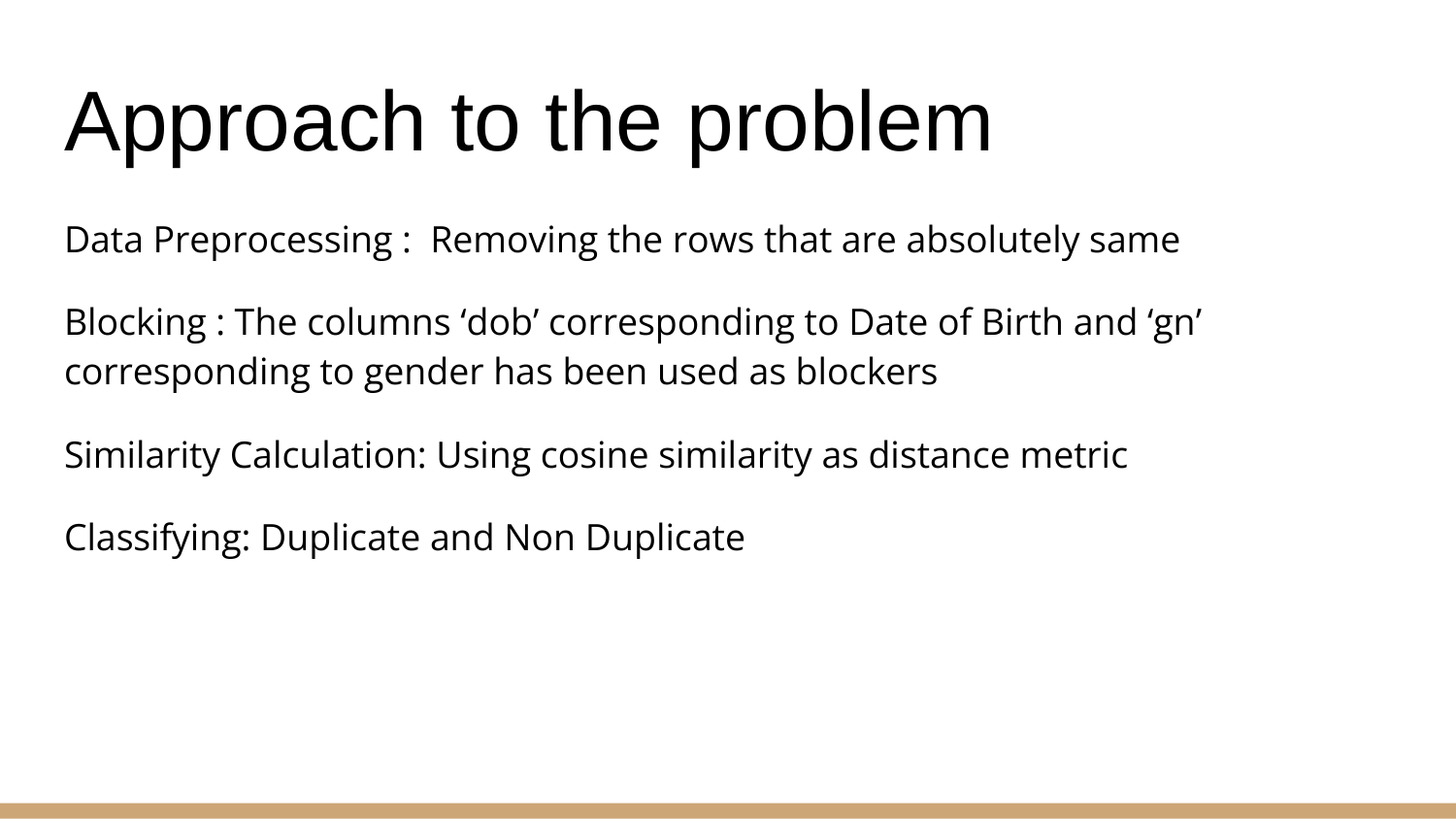

# Approach to the problem
Data Preprocessing :  Removing the rows that are absolutely same
Blocking : The columns ‘dob’ corresponding to Date of Birth and ‘gn’ corresponding to gender has been used as blockers
Similarity Calculation: Using cosine similarity as distance metric
Classifying: Duplicate and Non Duplicate